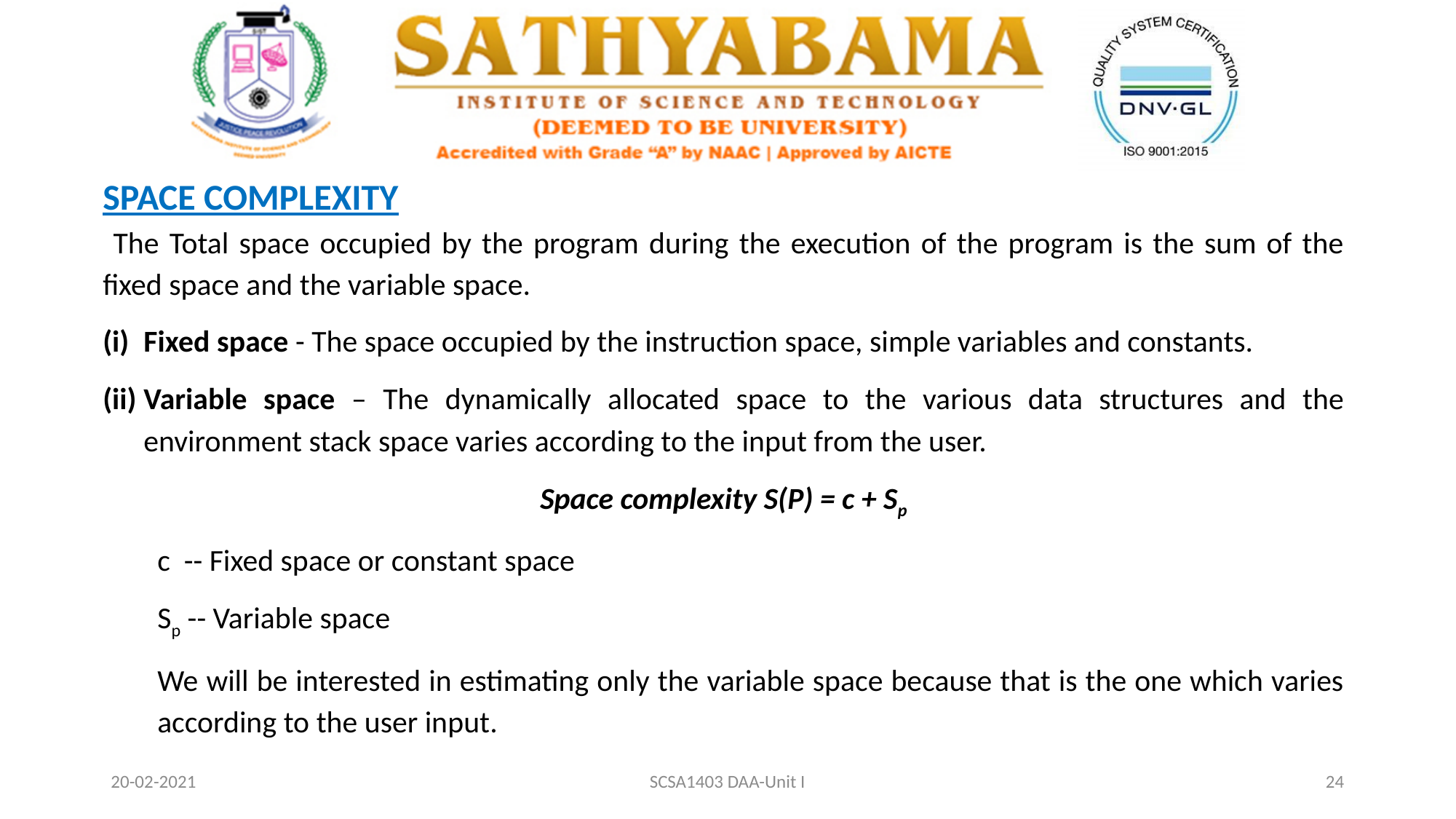

SPACE COMPLEXITY
 The Total space occupied by the program during the execution of the program is the sum of the fixed space and the variable space.
Fixed space - The space occupied by the instruction space, simple variables and constants.
Variable space – The dynamically allocated space to the various data structures and the environment stack space varies according to the input from the user.
Space complexity S(P) = c + Sp
c  -- Fixed space or constant space
Sp -- Variable space
We will be interested in estimating only the variable space because that is the one which varies according to the user input.

20-02-2021
SCSA1403 DAA-Unit I
24